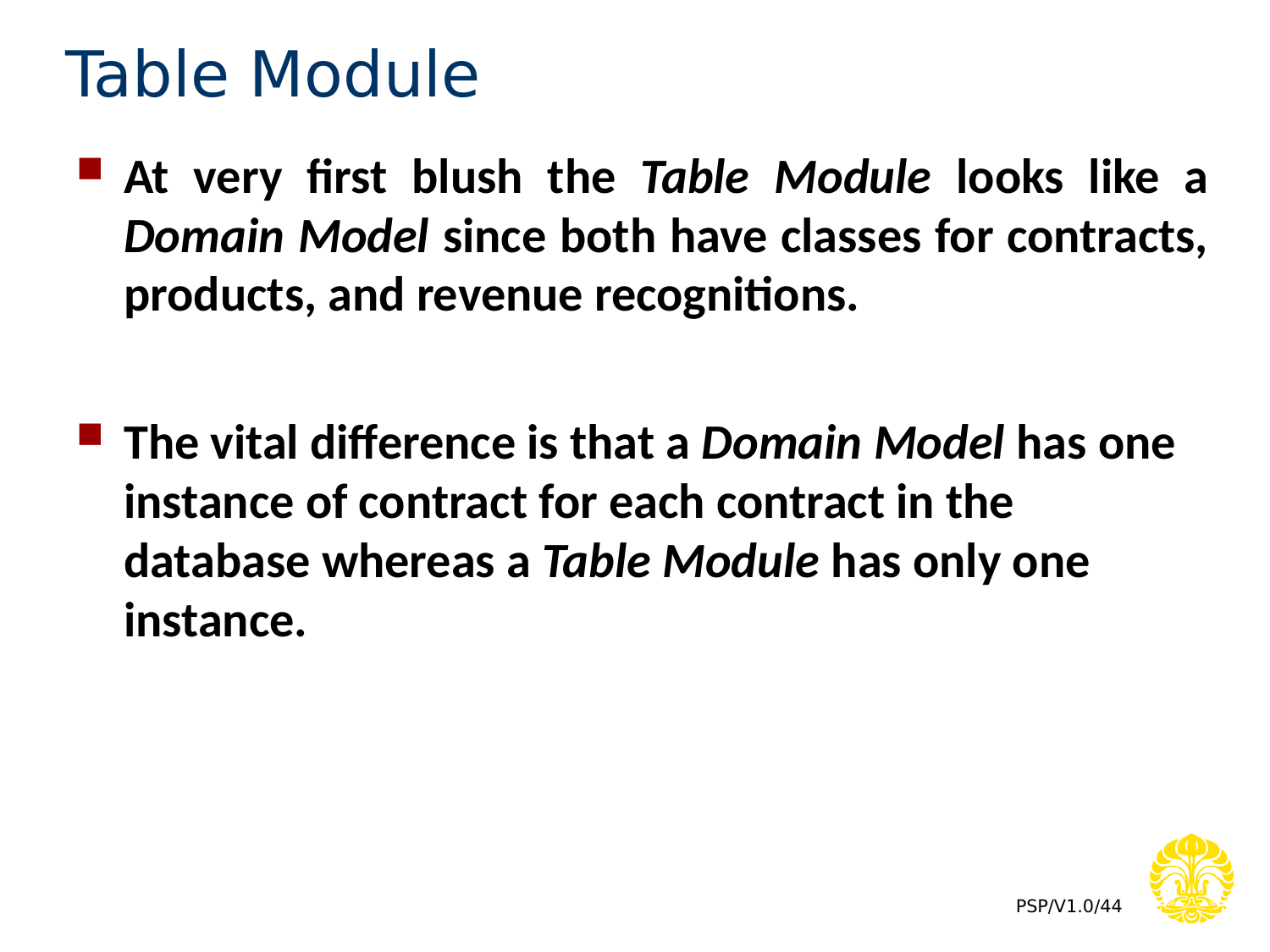

# Table Module
At very first blush the Table Module looks like a Domain Model since both have classes for contracts, products, and revenue recognitions.

The vital difference is that a Domain Model has one instance of contract for each contract in the database whereas a Table Module has only one instance.